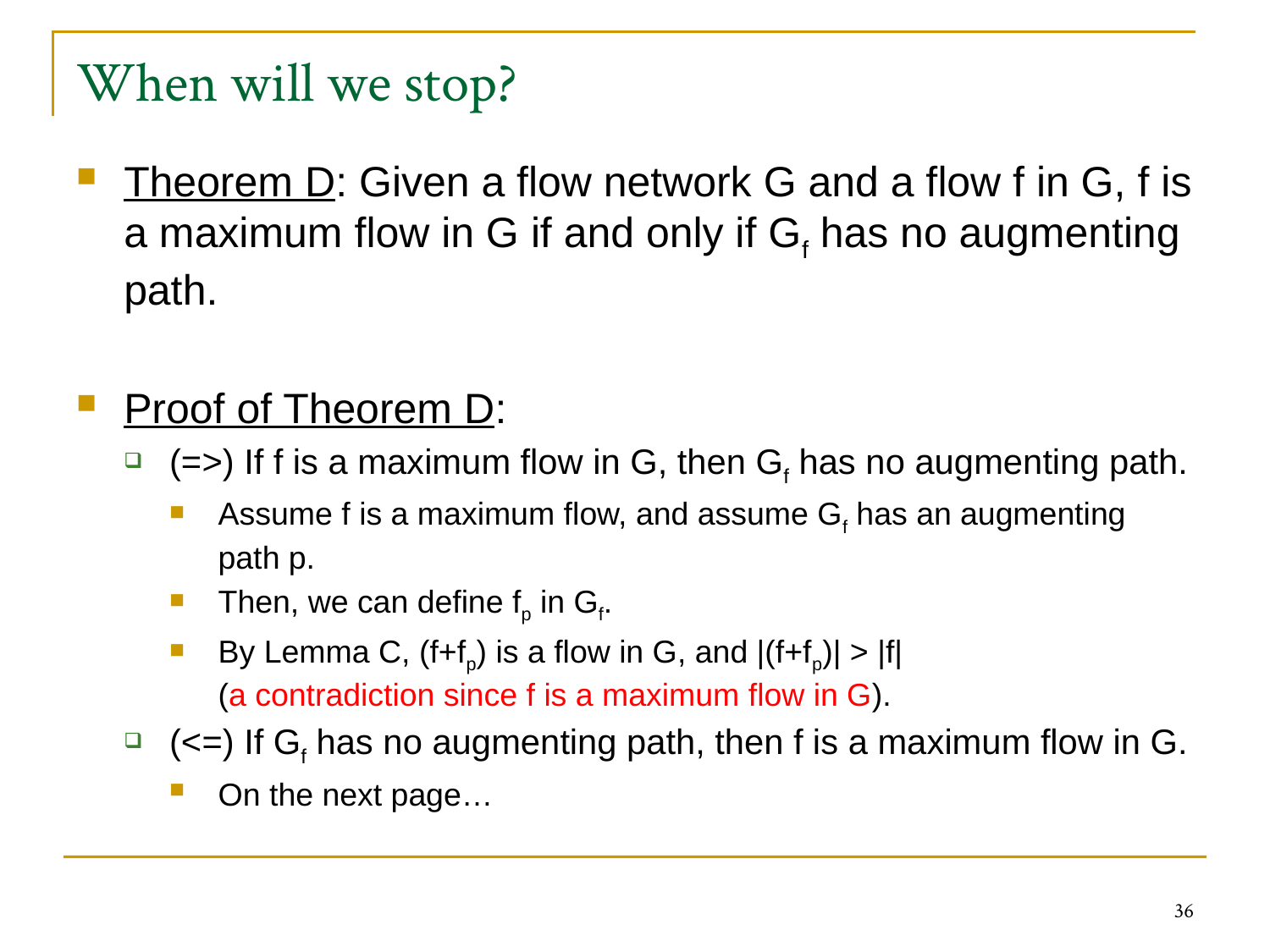

# When will we stop?
Theorem D: Given a flow network G and a flow f in G, f is a maximum flow in G if and only if Gf has no augmenting path.

Proof of Theorem D:
(=>) If f is a maximum flow in G, then Gf has no augmenting path.
Assume f is a maximum flow, and assume Gf has an augmenting path p.
Then, we can define fp in Gf.
By Lemma C, (f+fp) is a flow in G, and |(f+fp)| > |f|
(a contradiction since f is a maximum flow in G).
(<=) If Gf has no augmenting path, then f is a maximum flow in G.
On the next page…
36